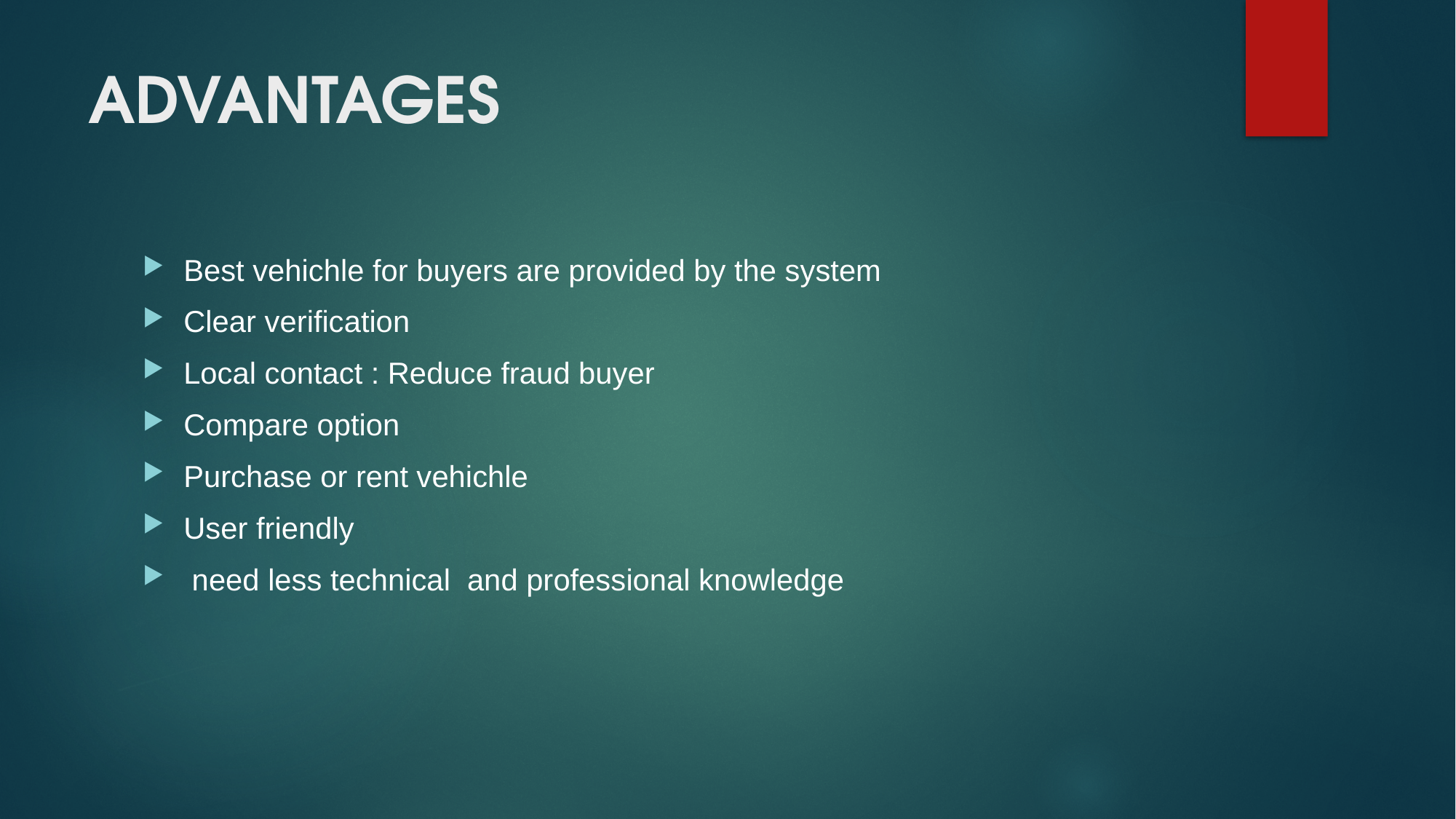

# ADVANTAGES
Best vehichle for buyers are provided by the system
Clear verification
Local contact : Reduce fraud buyer
Compare option
Purchase or rent vehichle
User friendly
 need less technical  and professional knowledge